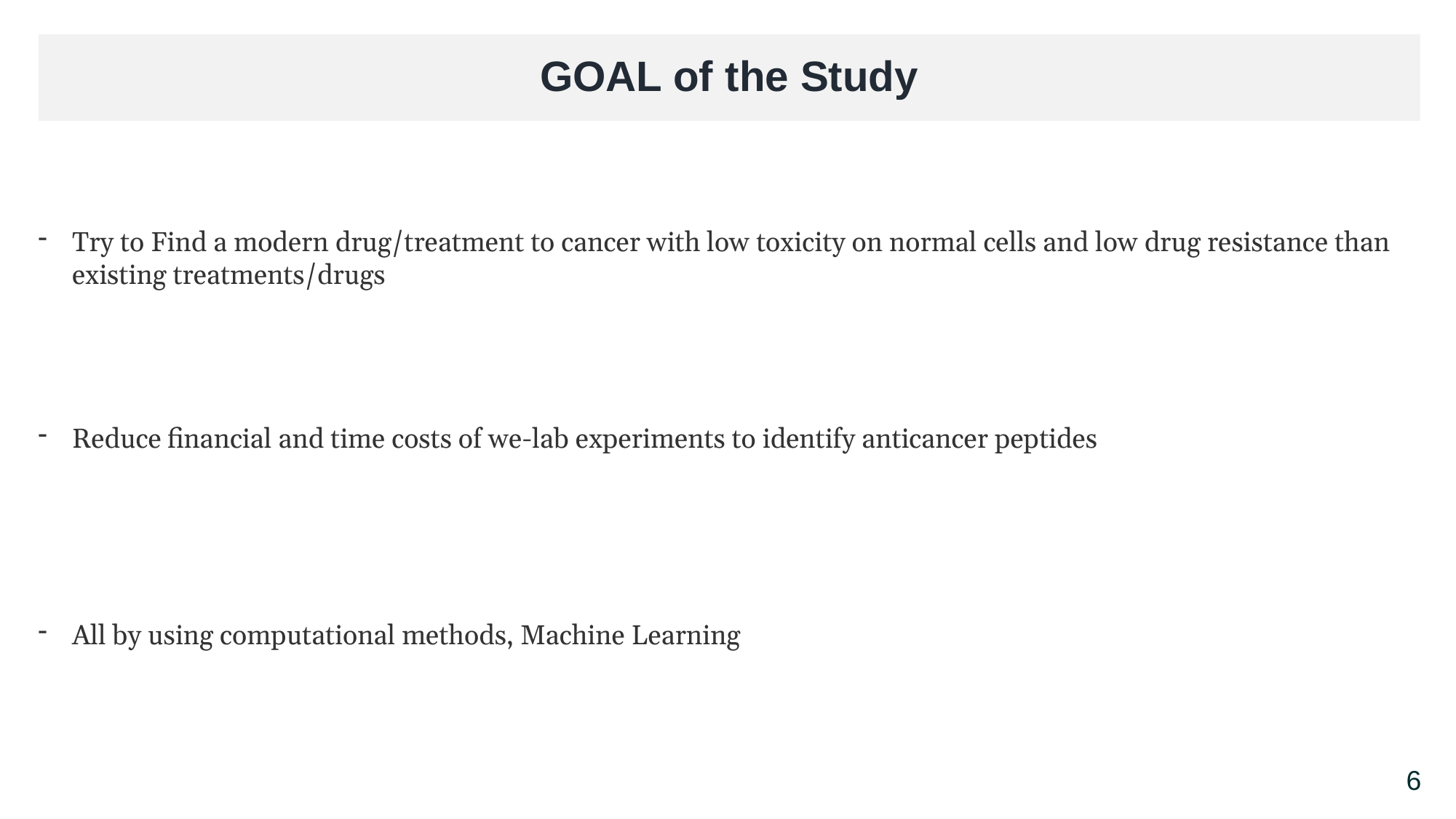

GOAL of the Study

Try to Find a modern drug/treatment to cancer with low toxicity on normal cells and low drug resistance than existing treatments/drugs

Reduce financial and time costs of we-lab experiments to identify anticancer peptides

All by using computational methods, Machine Learning

6